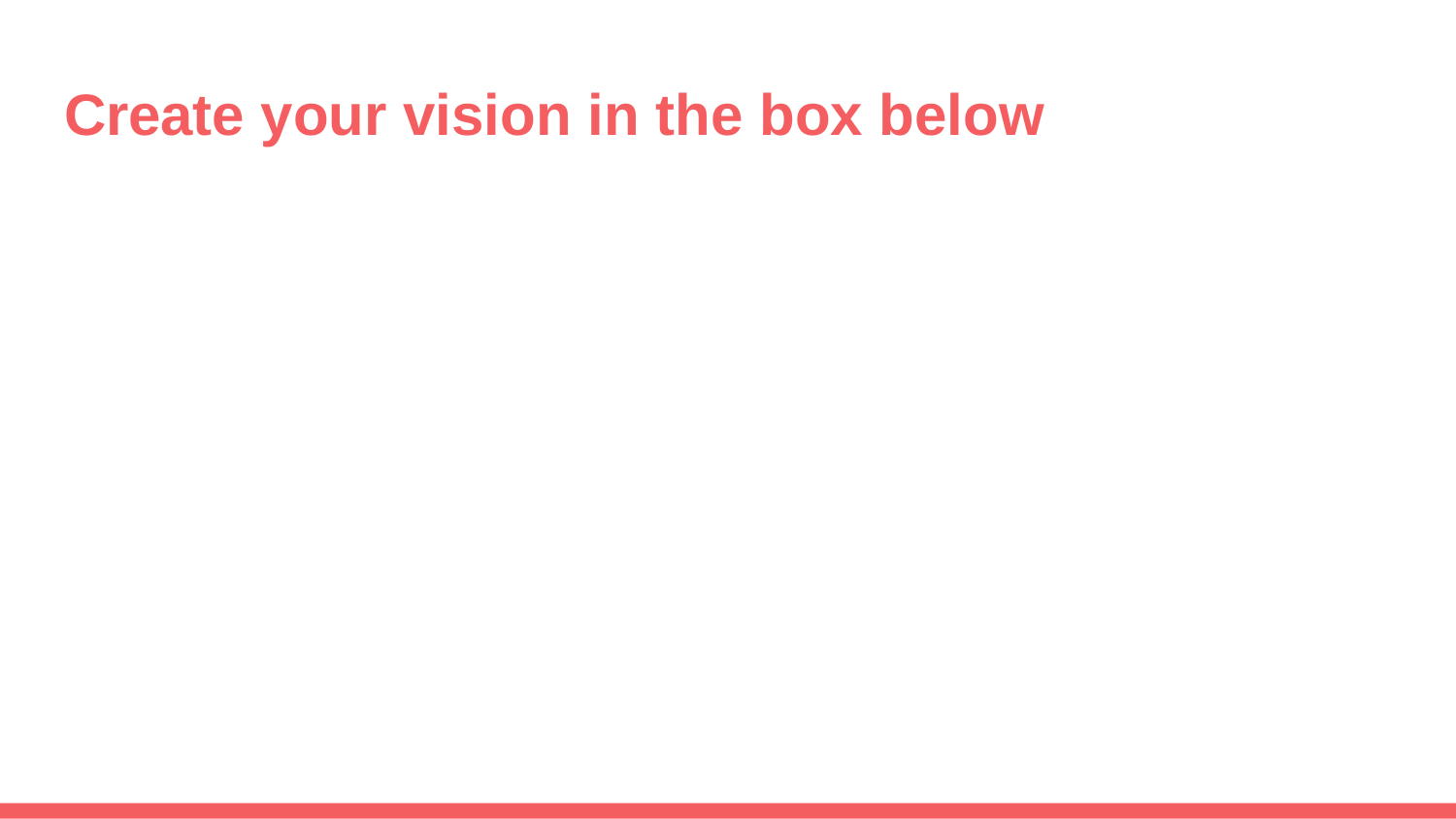

# Create your vision in the box below